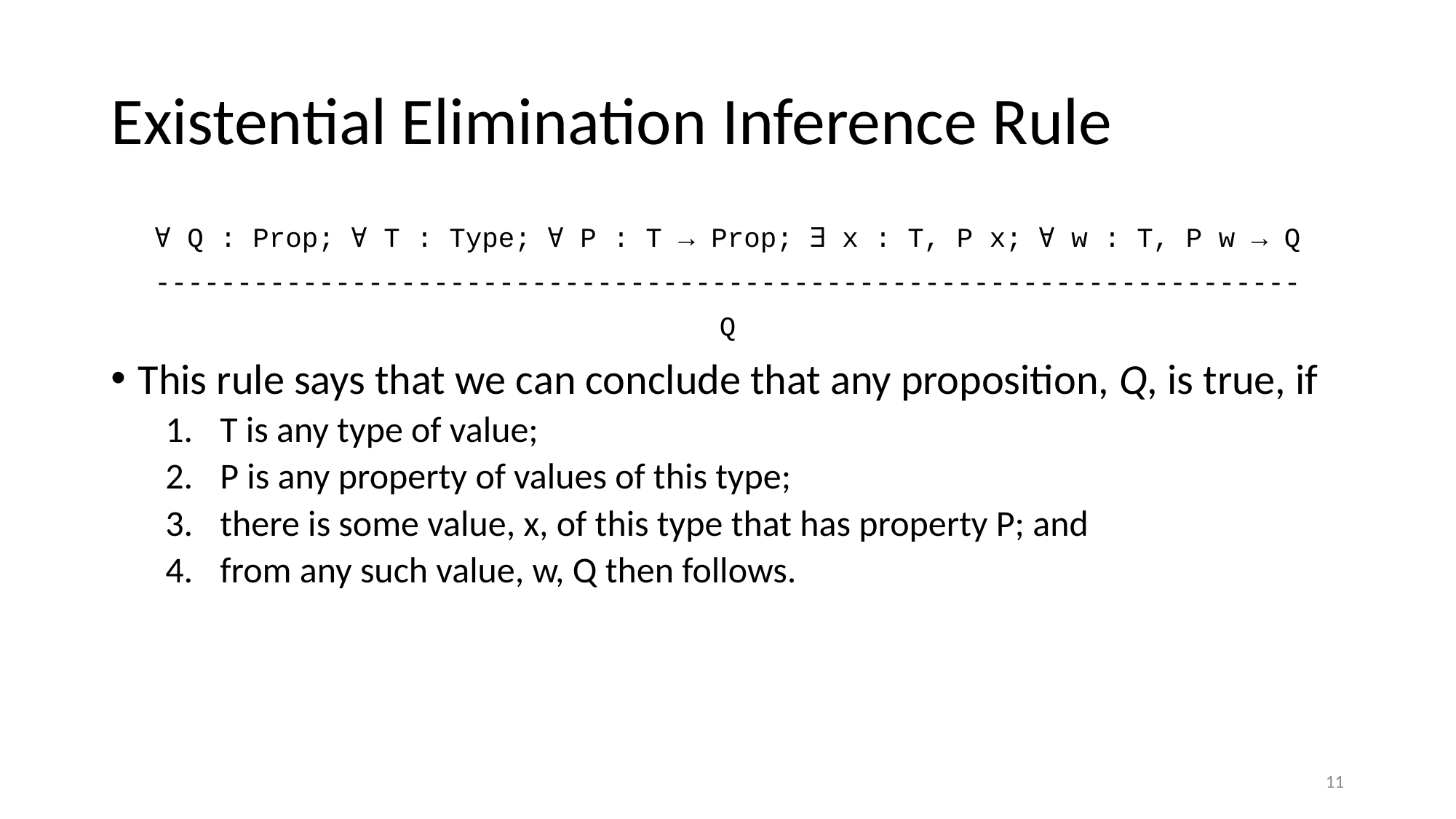

# Existential Elimination Inference Rule
∀ Q : Prop; ∀ T : Type; ∀ P : T → Prop; ∃ x : T, P x; ∀ w : T, P w → Q
----------------------------------------------------------------------
Q
This rule says that we can conclude that any proposition, Q, is true, if
T is any type of value;
P is any property of values of this type;
there is some value, x, of this type that has property P; and
from any such value, w, Q then follows.

11